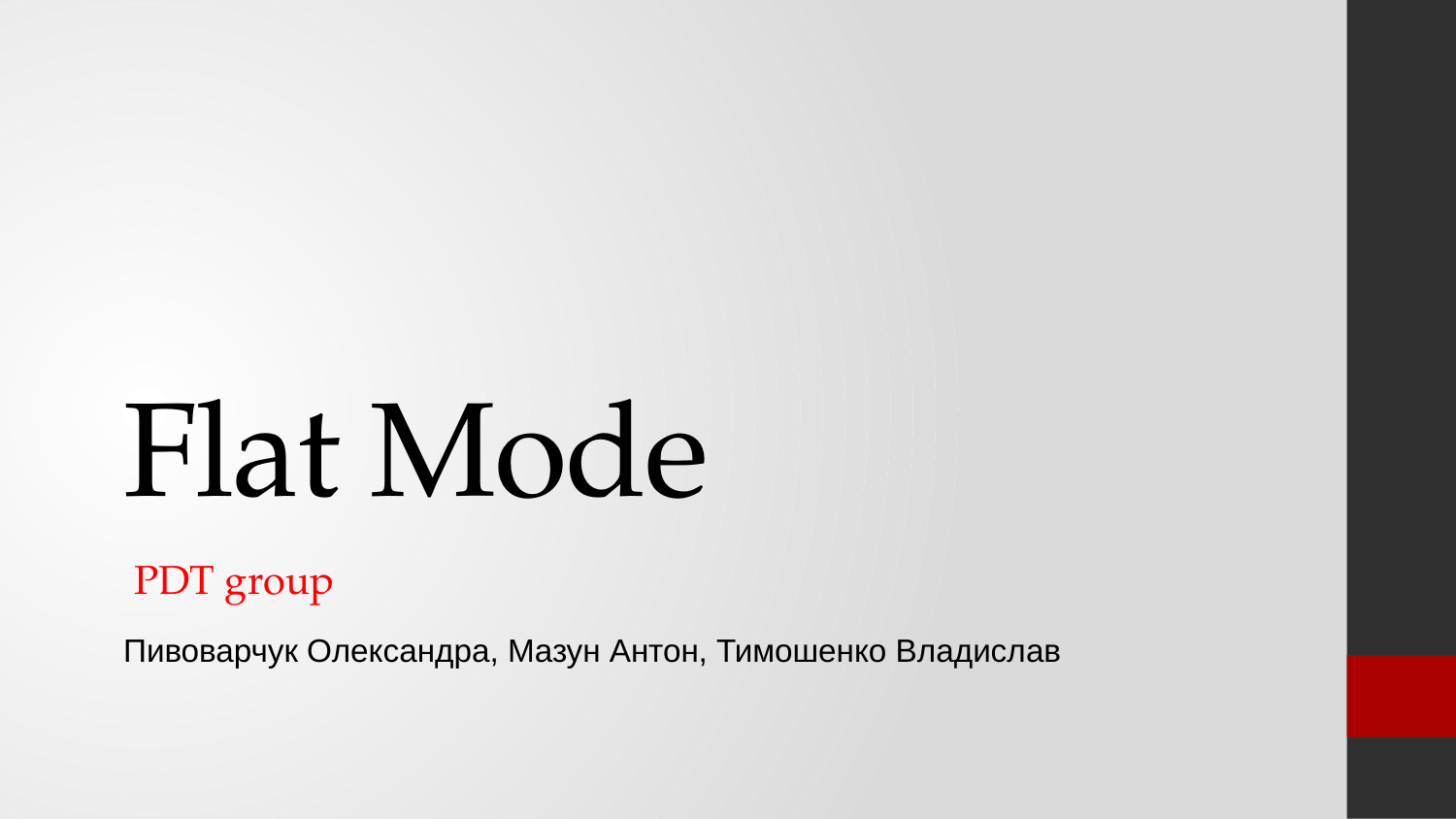

# Flat Mode
PDT group
Пивоварчук Олександра, Мазун Антон, Тимошенко Владислав